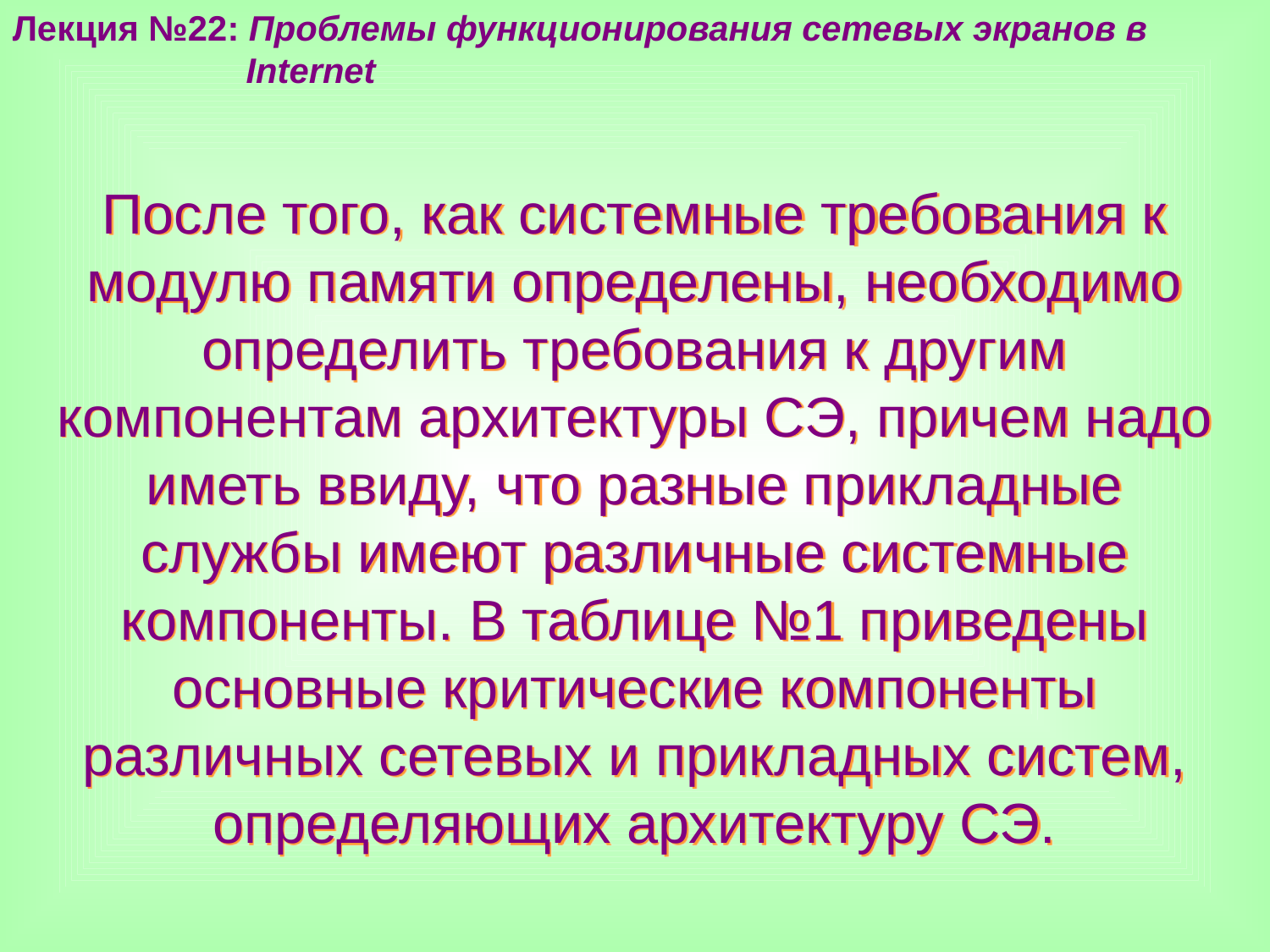

Лекция №22: Проблемы функционирования сетевых экранов в
                        Internet
После того, как системные требования к модулю памяти определены, необходимо определить требования к другим компонентам архитектуры СЭ, причем надо иметь ввиду, что разные прикладные службы имеют различные системные компоненты. В таблице №1 приведены основные критические компоненты различных сетевых и прикладных систем, определяющих архитектуру СЭ.